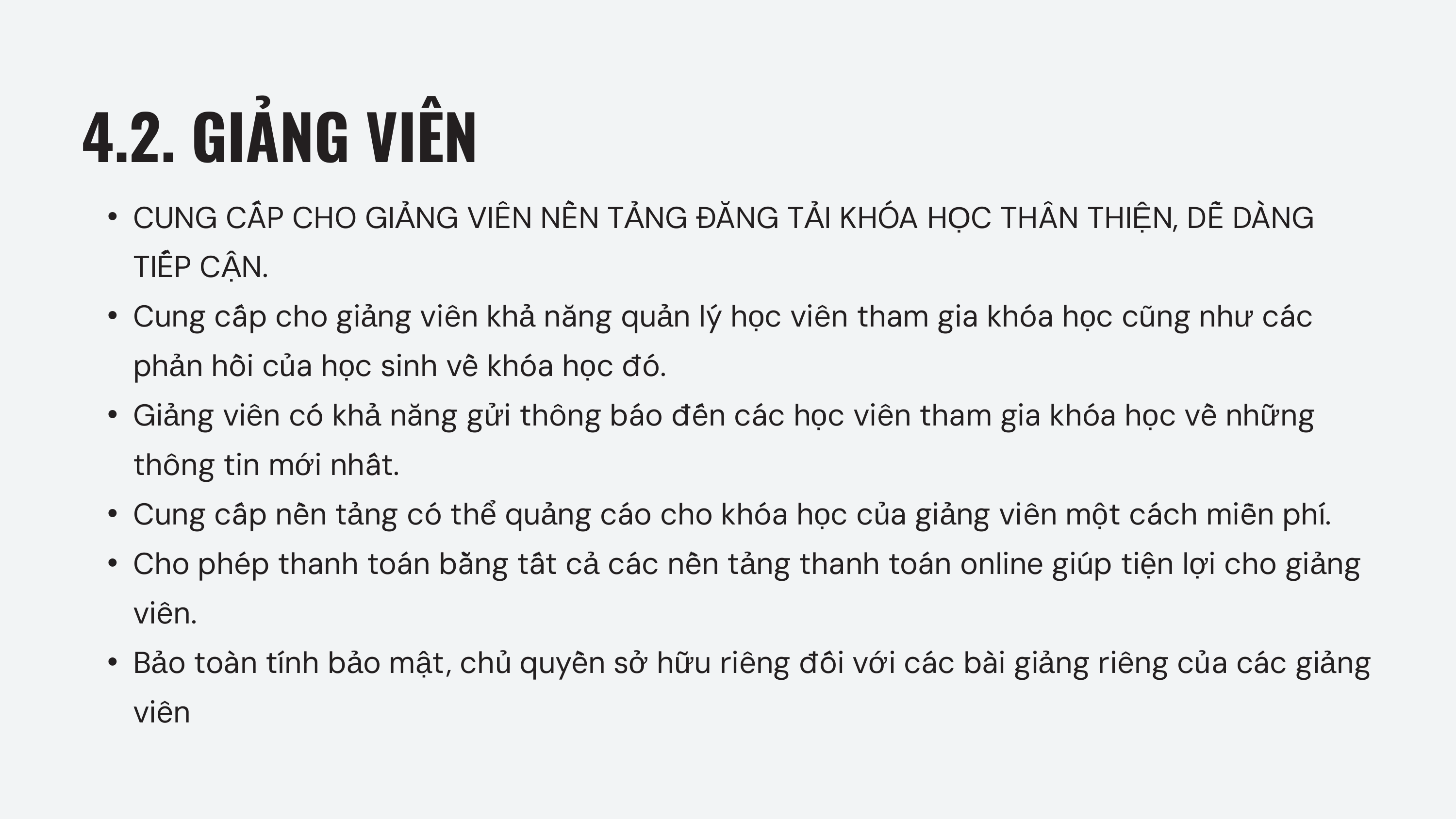

4.2. GIẢNG VIÊN
CUNG CẤP CHO GIẢNG VIÊN NỀN TẢNG ĐĂNG TẢI KHÓA HỌC THÂN THIỆN, DỄ DÀNG TIẾP CẬN.
Cung cấp cho giảng viên khả năng quản lý học viên tham gia khóa học cũng như các phản hồi của học sinh về khóa học đó.
Giảng viên có khả năng gửi thông báo đến các học viên tham gia khóa học về những thông tin mới nhất.
Cung cấp nền tảng có thể quảng cáo cho khóa học của giảng viên một cách miễn phí.
Cho phép thanh toán bằng tất cả các nền tảng thanh toán online giúp tiện lợi cho giảng viên.
Bảo toàn tính bảo mật, chủ quyền sở hữu riêng đối với các bài giảng riêng của các giảng viên